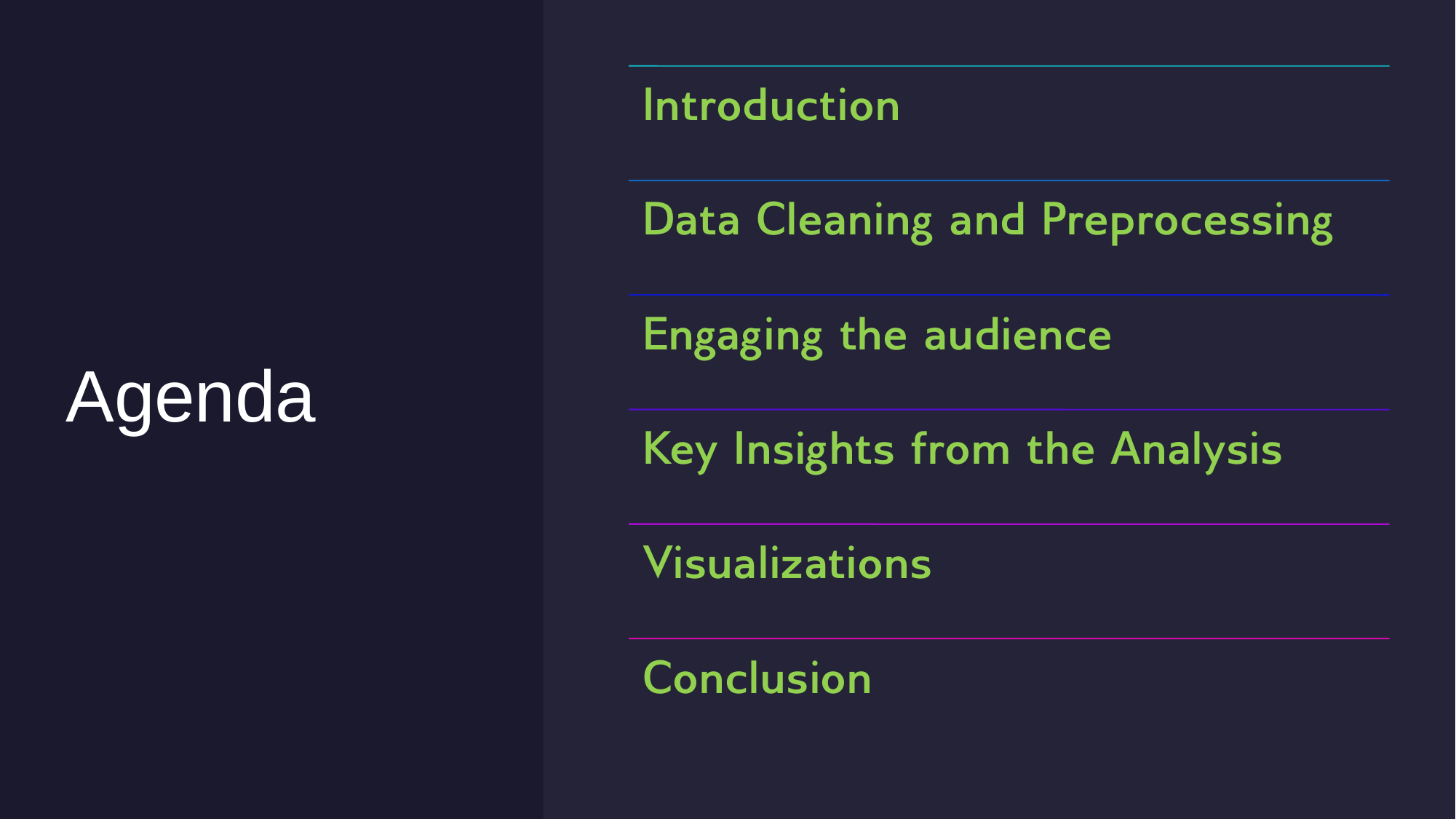

# Agenda
Introduction
Data Cleaning and Preprocessing
Engaging the audience
Key Insights from the Analysis
Visualizations
Conclusion